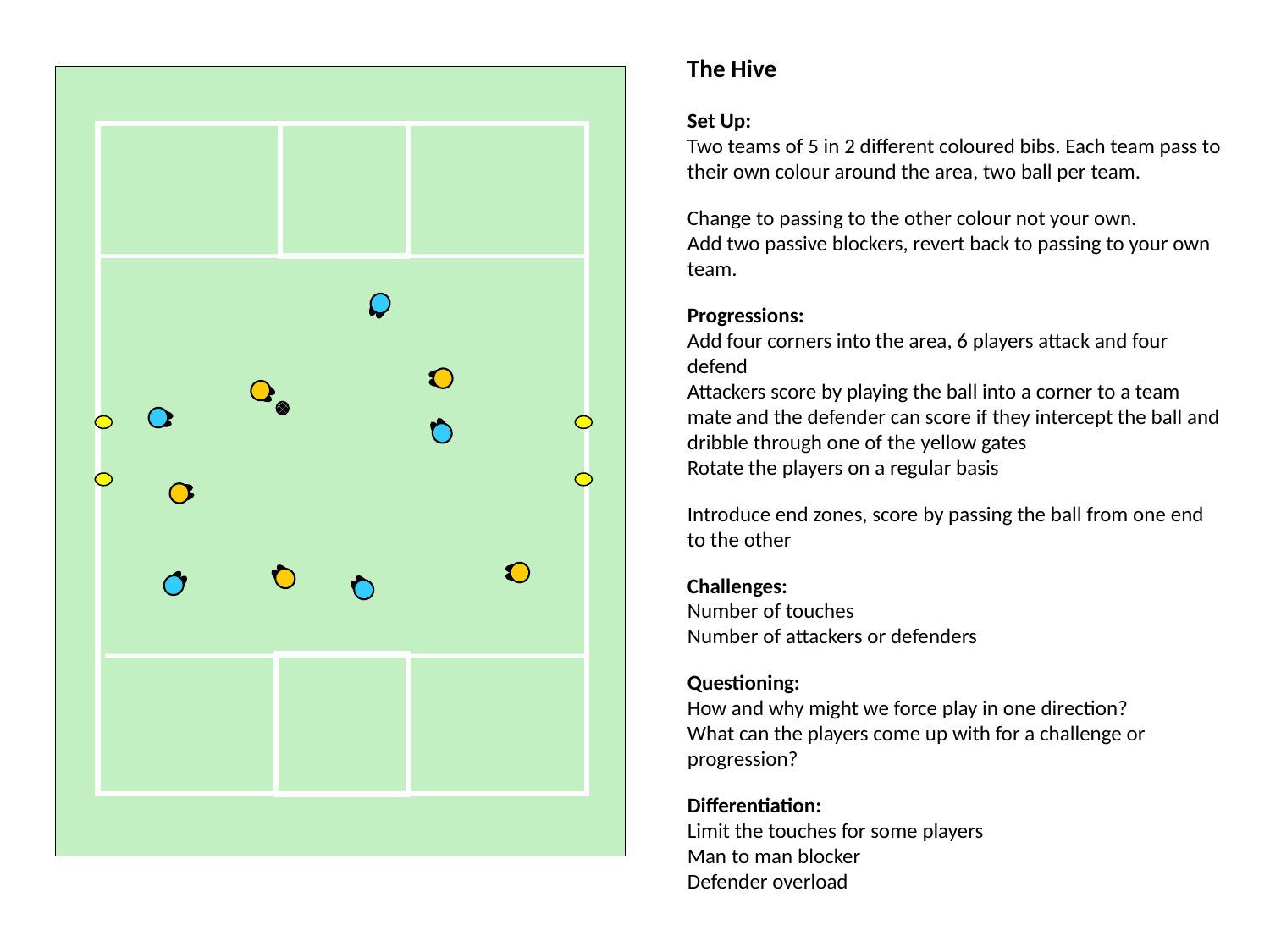

The Hive

Set Up:
Two teams of 5 in 2 different coloured bibs. Each team pass to their own colour around the area, two ball per team.

Change to passing to the other colour not your own.
Add two passive blockers, revert back to passing to your own team.

Progressions:
Add four corners into the area, 6 players attack and four defend
Attackers score by playing the ball into a corner to a team mate and the defender can score if they intercept the ball and dribble through one of the yellow gates
Rotate the players on a regular basis

Introduce end zones, score by passing the ball from one end to the other

Challenges:
Number of touches
Number of attackers or defenders

Questioning:
How and why might we force play in one direction?
What can the players come up with for a challenge or progression?

Differentiation:
Limit the touches for some players
Man to man blocker
Defender overload